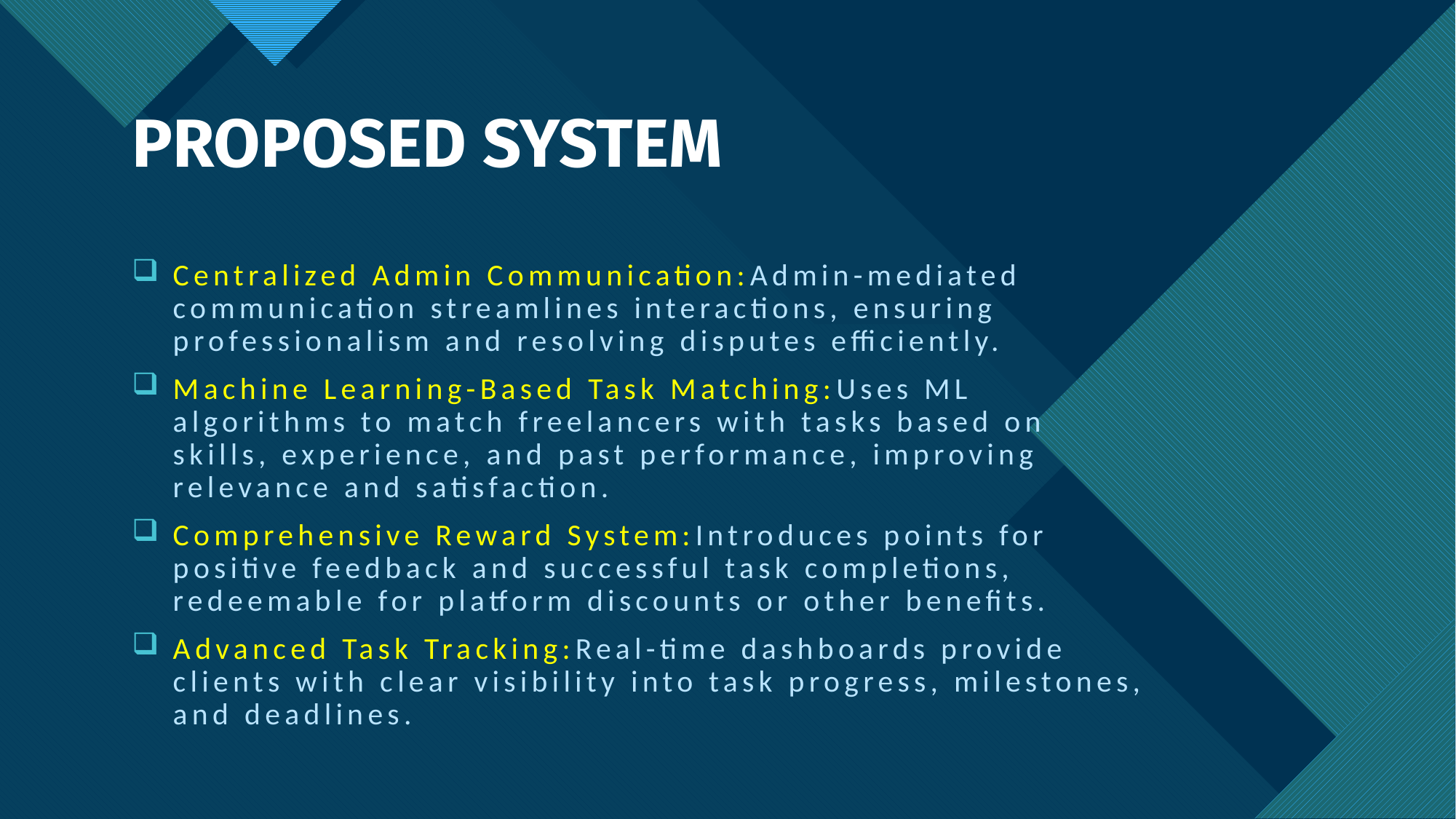

# PROPOSED SYSTEM
Centralized Admin Communication:Admin-mediated communication streamlines interactions, ensuring professionalism and resolving disputes efficiently.
Machine Learning-Based Task Matching:Uses ML algorithms to match freelancers with tasks based on skills, experience, and past performance, improving relevance and satisfaction.
Comprehensive Reward System:Introduces points for positive feedback and successful task completions, redeemable for platform discounts or other benefits.
Advanced Task Tracking:Real-time dashboards provide clients with clear visibility into task progress, milestones, and deadlines.
6